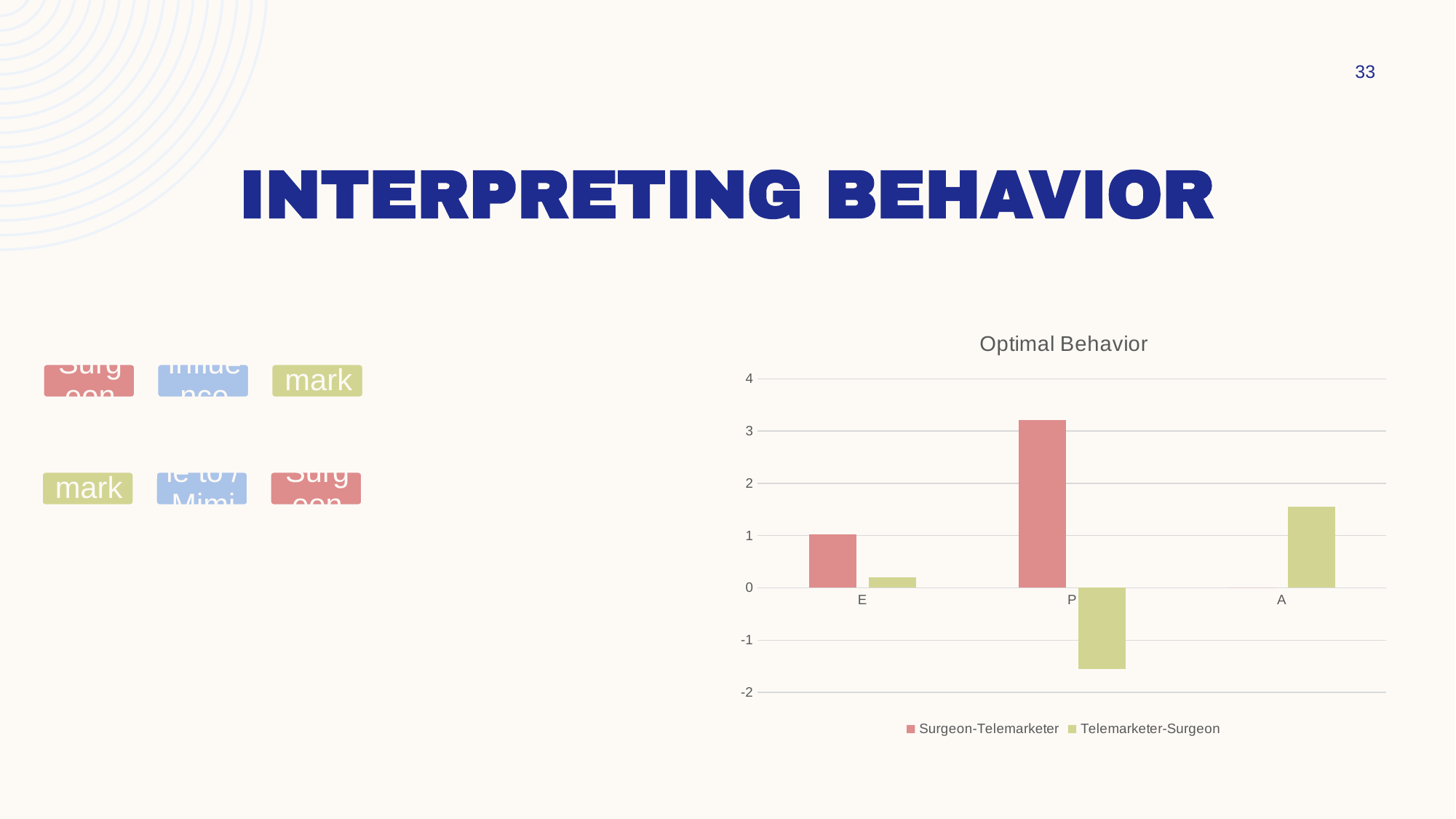

33
# Interpreting Behavior

### Chart: Optimal Behavior

| Category | Surgeon-Telemarketer | Telemarketer-Surgeon |
|---|---|---|
| E | 1.03 | 0.2 |
| P | 3.21 | -1.56 |
| A | 0.0 | 1.55 |
Surgeon
Influence
Telemarketer

Telemarketer
Babble to / Mimic
Surgeon